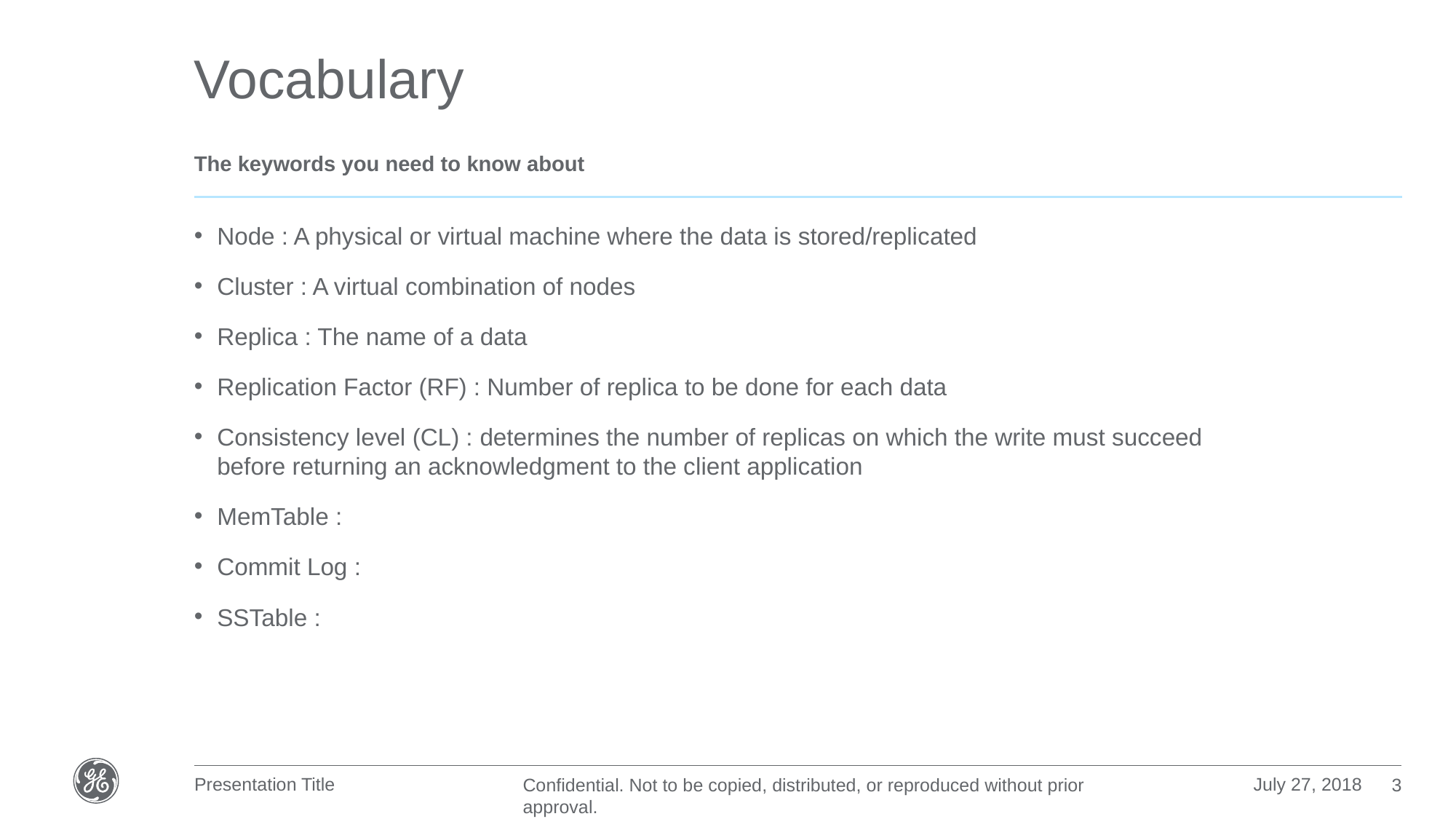

# Vocabulary
The keywords you need to know about
Node : A physical or virtual machine where the data is stored/replicated
Cluster : A virtual combination of nodes
Replica : The name of a data
Replication Factor (RF) : Number of replica to be done for each data
Consistency level (CL) : determines the number of replicas on which the write must succeed before returning an acknowledgment to the client application
MemTable :
Commit Log :
SSTable :
July 27, 2018
Presentation Title
3